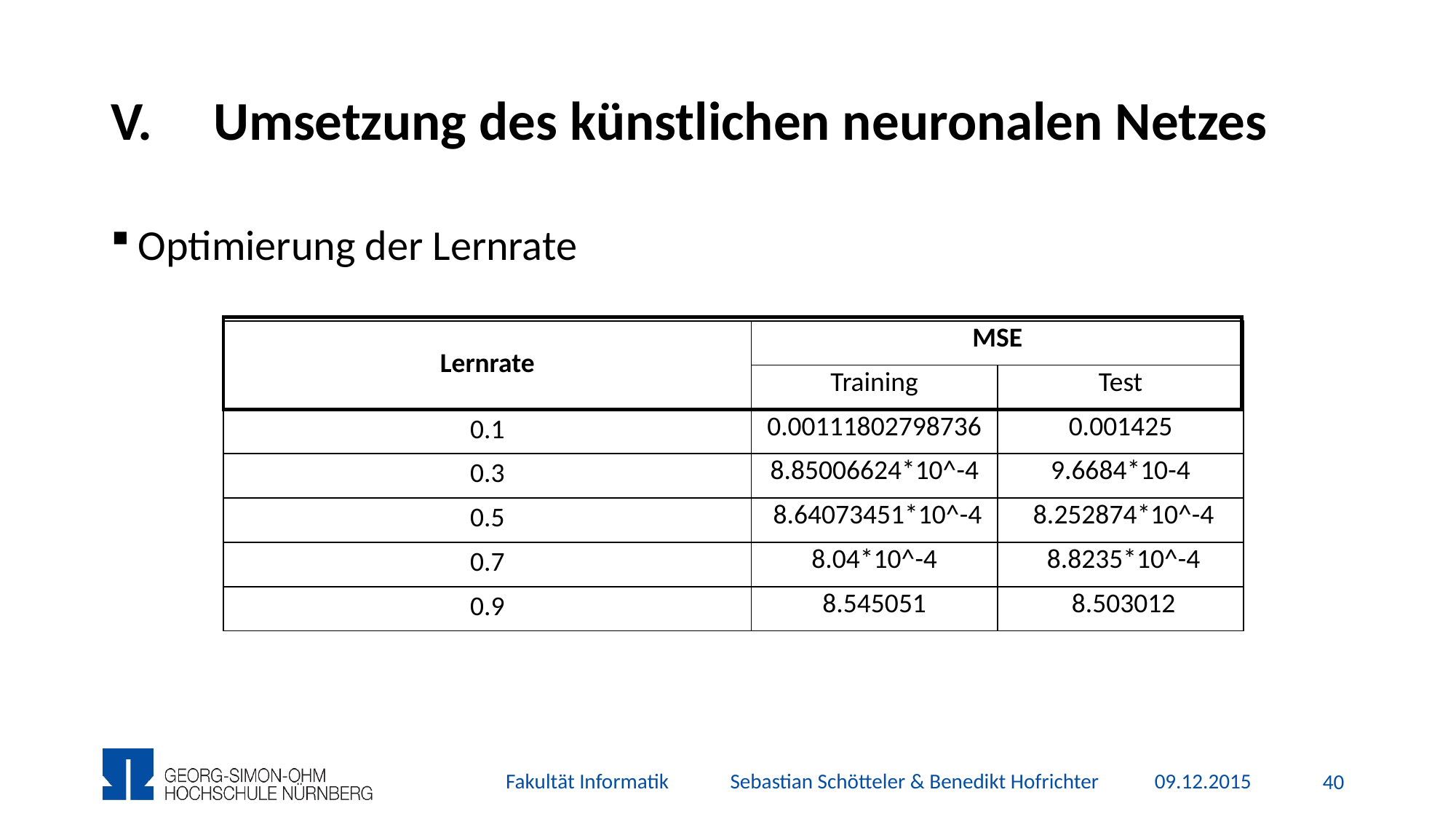

# Umsetzung des künstlichen neuronalen Netzes
Optimierung der Lernrate

| Lernrate | MSE |  |
| --- | --- | --- |
|  | Training | Test |
| 0.1 | 0.00111802798736 | 0.001425 |
| 0.3 | 8.85006624\*10^-4 | 9.6684\*10-4 |
| 0.5 | 8.64073451\*10^-4 | 8.252874\*10^-4 |
| 0.7 | 8.04\*10^-4 | 8.8235\*10^-4 |
| 0.9 | 8.545051 | 8.503012 |
Fakultät Informatik             Sebastian Schötteler & Benedikt Hofrichter
09.12.2015
40